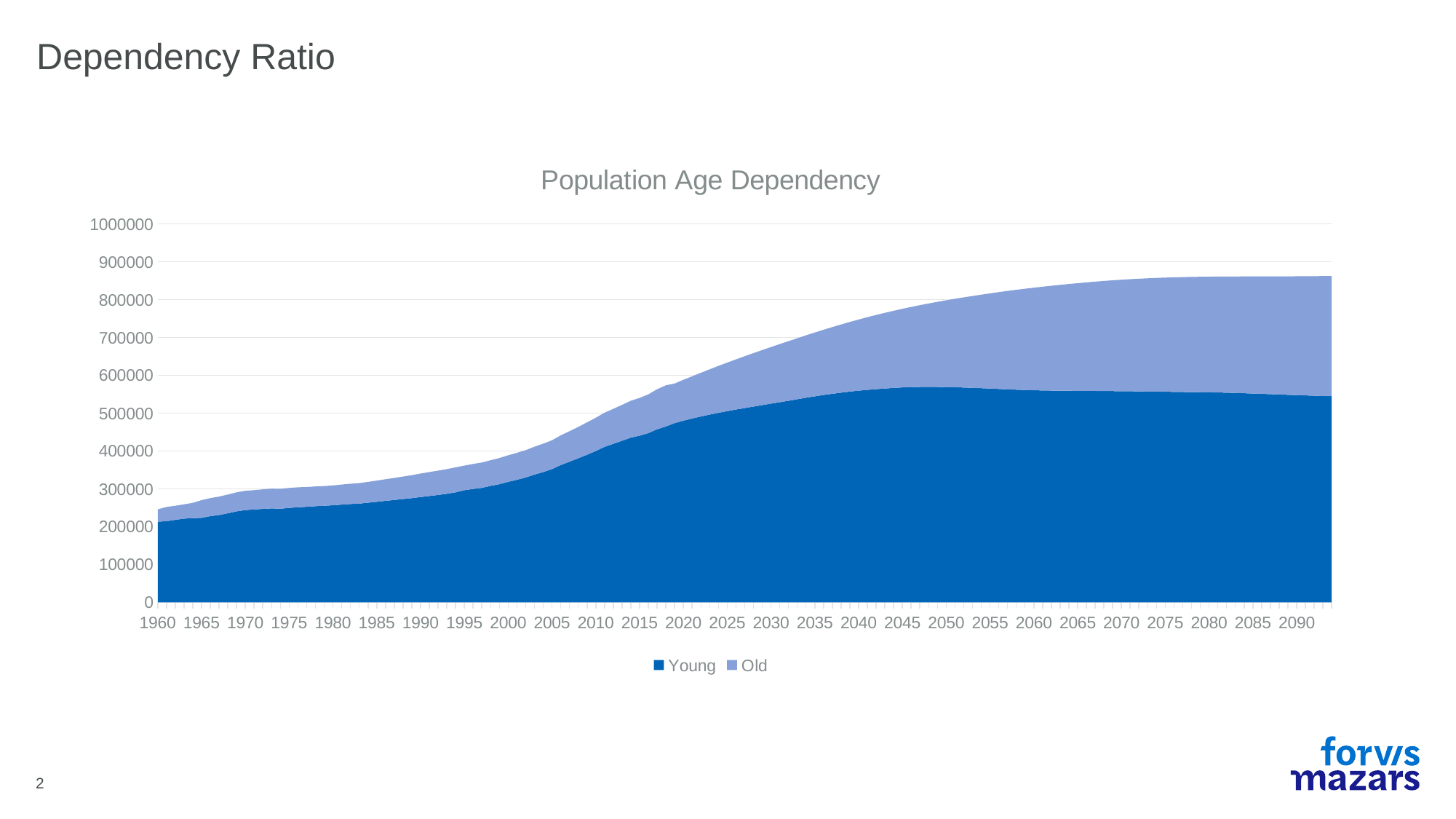

# Dependency Ratio

### Chart: Population Age Dependency

| Category | Young | Old |
|---|---|---|
| 1960 | 212986.59999999986 | 32443.799999999992 |
| 1961 | 214240.0 | 37449.200000000004 |
| 1962 | 217780.20000000016 | 37252.999999999985 |
| 1963 | 220933.99999999994 | 37800.59999999999 |
| 1964 | 222417.00000000006 | 40336.20000000001 |
| 1965 | 222949.20000000016 | 46854.59999999998 |
| 1966 | 227615.40000000002 | 47641.60000000002 |
| 1967 | 230512.60000000018 | 48694.200000000004 |
| 1968 | 235098.0 | 49570.39999999999 |
| 1969 | 240168.00000000012 | 50307.40000000002 |
| 1970 | 243678.80000000013 | 50865.4 |
| 1971 | 245255.59999999992 | 51036.60000000003 |
| 1972 | 246742.7999999999 | 51745.19999999999 |
| 1973 | 248126.20000000004 | 52141.19999999997 |
| 1974 | 247228.39999999982 | 52598.99999999997 |
| 1975 | 249390.60000000003 | 52809.40000000004 |
| 1976 | 251079.00000000003 | 52667.599999999984 |
| 1977 | 252314.59999999998 | 52312.39999999999 |
| 1978 | 253933.99999999994 | 52060.400000000016 |
| 1979 | 255153.99999999997 | 51959.2 |
| 1980 | 256230.79999999987 | 52492.99999999999 |
| 1981 | 258075.2 | 52969.40000000002 |
| 1982 | 259667.20000000007 | 53529.00000000003 |
| 1983 | 260679.5999999999 | 54282.00000000003 |
| 1984 | 263072.80000000005 | 55002.79999999999 |
| 1985 | 265502.9999999998 | 56020.59999999999 |
| 1986 | 267976.8 | 57154.799999999996 |
| 1987 | 270332.80000000005 | 58191.99999999999 |
| 1988 | 272734.79999999993 | 59399.800000000025 |
| 1989 | 275141.60000000003 | 60686.79999999995 |
| 1990 | 278062.39999999997 | 62089.399999999994 |
| 1991 | 280762.2000000001 | 63295.399999999994 |
| 1992 | 283591.20000000024 | 64228.399999999994 |
| 1993 | 286662.99999999994 | 65149.999999999985 |
| 1994 | 290458.59999999986 | 66089.79999999999 |
| 1995 | 296131.5999999999 | 65036.99999999998 |
| 1996 | 299461.59999999986 | 66013.4 |
| 1997 | 302302.2000000001 | 67042.79999999997 |
| 1998 | 307579.7999999999 | 67831.00000000001 |
| 1999 | 312003.19999999995 | 69136.80000000002 |
| 2000 | 318190.9999999998 | 70225.79999999999 |
| 2001 | 323673.40000000014 | 71222.0 |
| 2002 | 329808.8000000001 | 72240.99999999997 |
| 2003 | 337336.2000000002 | 73650.0 |
| 2004 | 344080.6000000002 | 74997.79999999999 |
| 2005 | 351731.2 | 76279.80000000003 |
| 2006 | 362556.60000000015 | 78524.8 |
| 2007 | 371538.20000000007 | 80475.39999999998 |
| 2008 | 380388.0000000002 | 82955.19999999997 |
| 2009 | 389824.40000000014 | 85624.2 |
| 2010 | 399653.2000000001 | 87917.39999999997 |
| 2011 | 410651.3999999999 | 90413.59999999998 |
| 2012 | 418625.19999999995 | 92673.99999999997 |
| 2013 | 426804.8 | 95014.19999999998 |
| 2014 | 434969.19999999995 | 97681.99999999999 |
| 2015 | 440272.0000000002 | 99839.19999999998 |
| 2016 | 447005.39999999985 | 102553.99999999997 |
| 2017 | 457180.19999999995 | 105850.8 |
| 2018 | 464555.2000000001 | 108926.99999999999 |
| 2019 | 473409.0 | 104793.0 |
| 2020 | 479893.0 | 108146.0 |
| 2021 | 485567.0 | 111782.0 |
| 2022 | 490967.0 | 115589.0 |
| 2023 | 496003.0 | 119691.0 |
| 2024 | 500709.0 | 124008.0 |
| 2025 | 505052.0 | 128341.0 |
| 2026 | 509354.0 | 132557.0 |
| 2027 | 513376.0 | 136918.0 |
| 2028 | 517269.0 | 141205.0 |
| 2029 | 521171.0 | 145434.0 |
| 2030 | 525103.0 | 149458.0 |
| 2031 | 528781.0 | 153647.0 |
| 2032 | 532568.0 | 157522.0 |
| 2033 | 536731.0 | 161133.0 |
| 2034 | 540629.0 | 164860.0 |
| 2035 | 544337.0 | 168631.0 |
| 2036 | 547935.0 | 172321.0 |
| 2037 | 551070.0 | 176258.0 |
| 2038 | 554100.0 | 180099.0 |
| 2039 | 556946.0 | 183911.0 |
| 2040 | 559262.0 | 188020.0 |
| 2041 | 561435.0 | 192018.0 |
| 2042 | 563254.0 | 196108.0 |
| 2043 | 565007.0 | 200017.0 |
| 2044 | 566577.0 | 203872.0 |
| 2045 | 567932.0 | 207689.0 |
| 2046 | 568653.0 | 211922.0 |
| 2047 | 569235.0 | 216039.0 |
| 2048 | 569260.0 | 220491.0 |
| 2049 | 569165.0 | 224878.0 |
| 2050 | 568649.0 | 229523.0 |
| 2051 | 568365.0 | 233743.0 |
| 2052 | 567606.0 | 238310.0 |
| 2053 | 566781.0 | 242785.0 |
| 2054 | 565901.0 | 247184.0 |
| 2055 | 564951.0 | 251515.0 |
| 2056 | 563830.0 | 255891.0 |
| 2057 | 562678.0 | 260195.0 |
| 2058 | 561876.0 | 263969.0 |
| 2059 | 561139.0 | 267570.0 |
| 2060 | 560282.0 | 271192.0 |
| 2061 | 559890.0 | 274203.0 |
| 2062 | 559588.0 | 276996.0 |
| 2063 | 559388.0 | 279579.0 |
| 2064 | 559189.0 | 282066.0 |
| 2065 | 559007.0 | 284419.0 |
| 2066 | 558799.0 | 286672.0 |
| 2067 | 558608.0 | 288808.0 |
| 2068 | 558349.0 | 290891.0 |
| 2069 | 558161.0 | 292769.0 |
| 2070 | 557823.0 | 294667.0 |
| 2071 | 557716.0 | 296177.0 |
| 2072 | 557443.0 | 297704.0 |
| 2073 | 557086.0 | 299205.0 |
| 2074 | 556678.0 | 300628.0 |
| 2075 | 556400.0 | 301746.0 |
| 2076 | 556114.0 | 302751.0 |
| 2077 | 555805.0 | 303667.0 |
| 2078 | 555496.0 | 304464.0 |
| 2079 | 555219.0 | 305137.0 |
| 2080 | 554921.0 | 305745.0 |
| 2081 | 554489.0 | 306363.0 |
| 2082 | 554060.0 | 306940.0 |
| 2083 | 553339.0 | 307753.0 |
| 2084 | 552558.0 | 308616.0 |
| 2085 | 551746.0 | 309473.0 |
| 2086 | 550913.0 | 310386.0 |
| 2087 | 550069.0 | 311265.0 |
| 2088 | 549222.0 | 312184.0 |
| 2089 | 548384.0 | 313113.0 |
| 2090 | 547574.0 | 314044.0 |
| 2091 | 546801.0 | 314971.0 |
| 2092 | 546058.0 | 315897.0 |
| 2093 | 545371.0 | 316848.0 |
| 2094 | 544730.0 | 317779.0 |
2